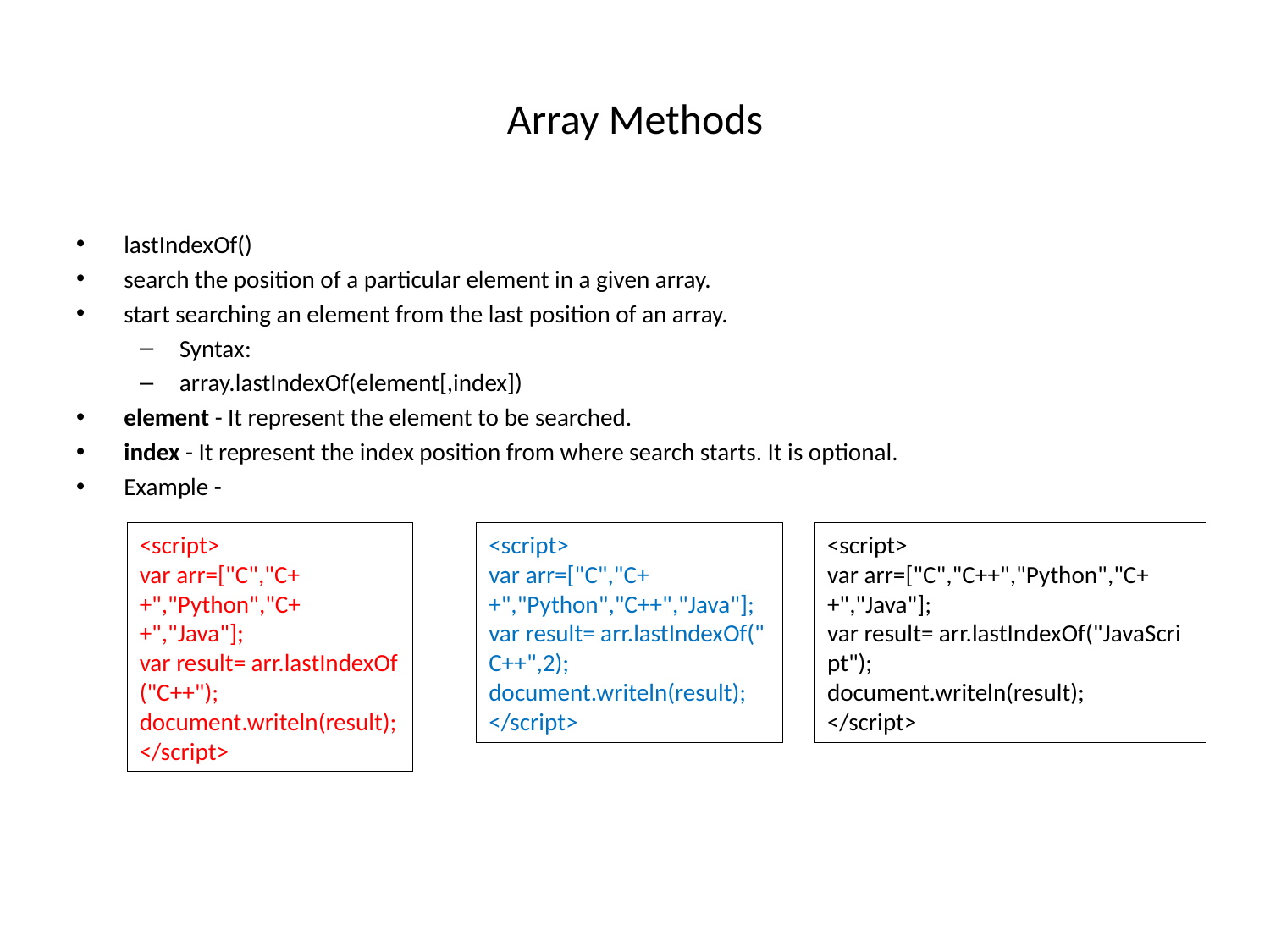

# Array Methods
lastIndexOf()
search the position of a particular element in a given array.
start searching an element from the last position of an array.
Syntax:
array.lastIndexOf(element[,index])
element - It represent the element to be searched.
index - It represent the index position from where search starts. It is optional.
Example -

<script>
var arr=["C","C++","Python","C++","Java"];
var result= arr.lastIndexOf("C++");
document.writeln(result);
</script>
<script>
var arr=["C","C++","Python","C++","Java"];
var result= arr.lastIndexOf("C++",2);
document.writeln(result);
</script>
<script>
var arr=["C","C++","Python","C++","Java"];
var result= arr.lastIndexOf("JavaScript");
document.writeln(result);
</script>